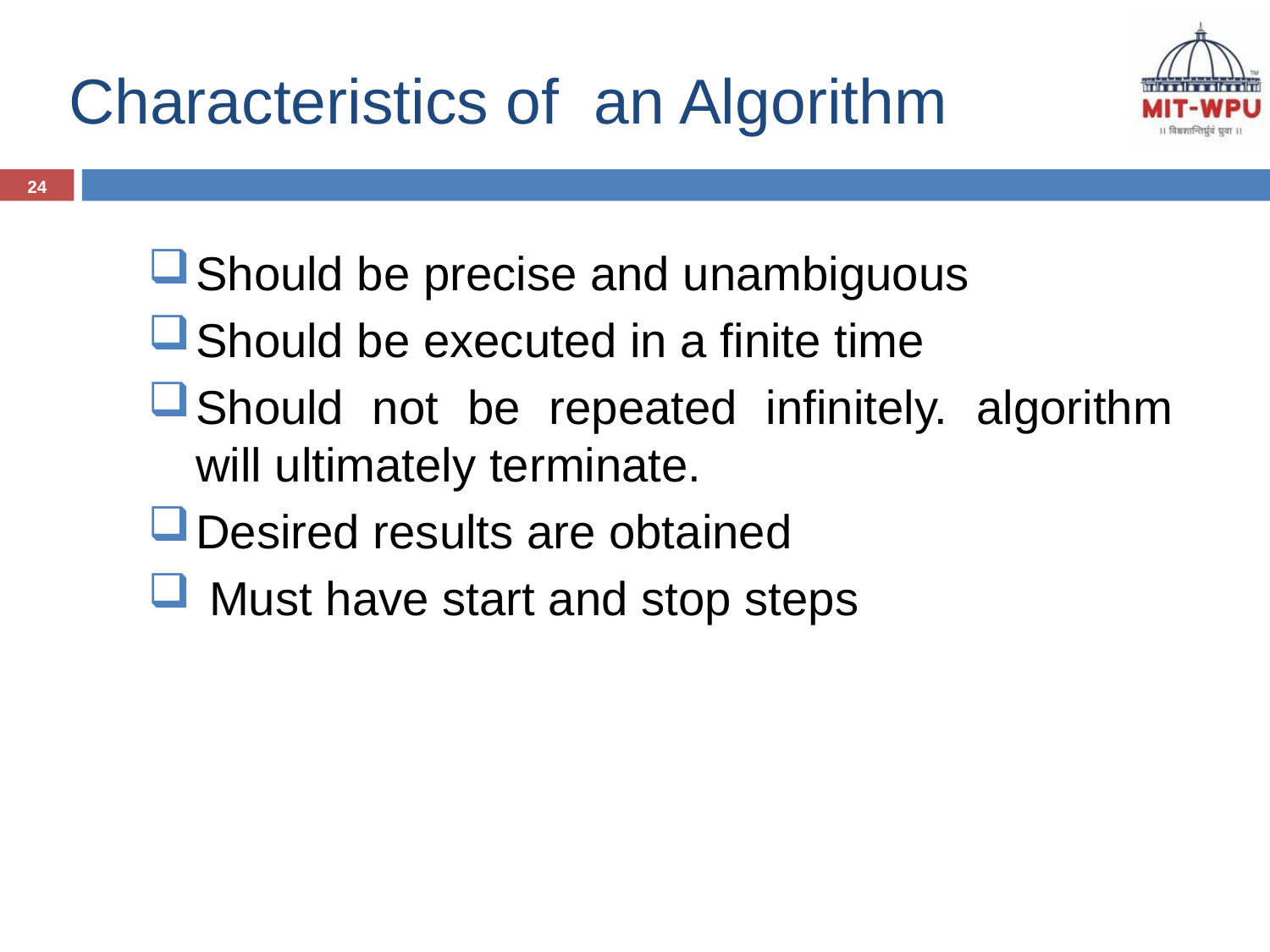

# Characteristics of  an Algorithm
24
Should be precise and unambiguous
Should be executed in a finite time
Should not be repeated infinitely. algorithm will ultimately terminate.
Desired results are obtained
 Must have start and stop steps